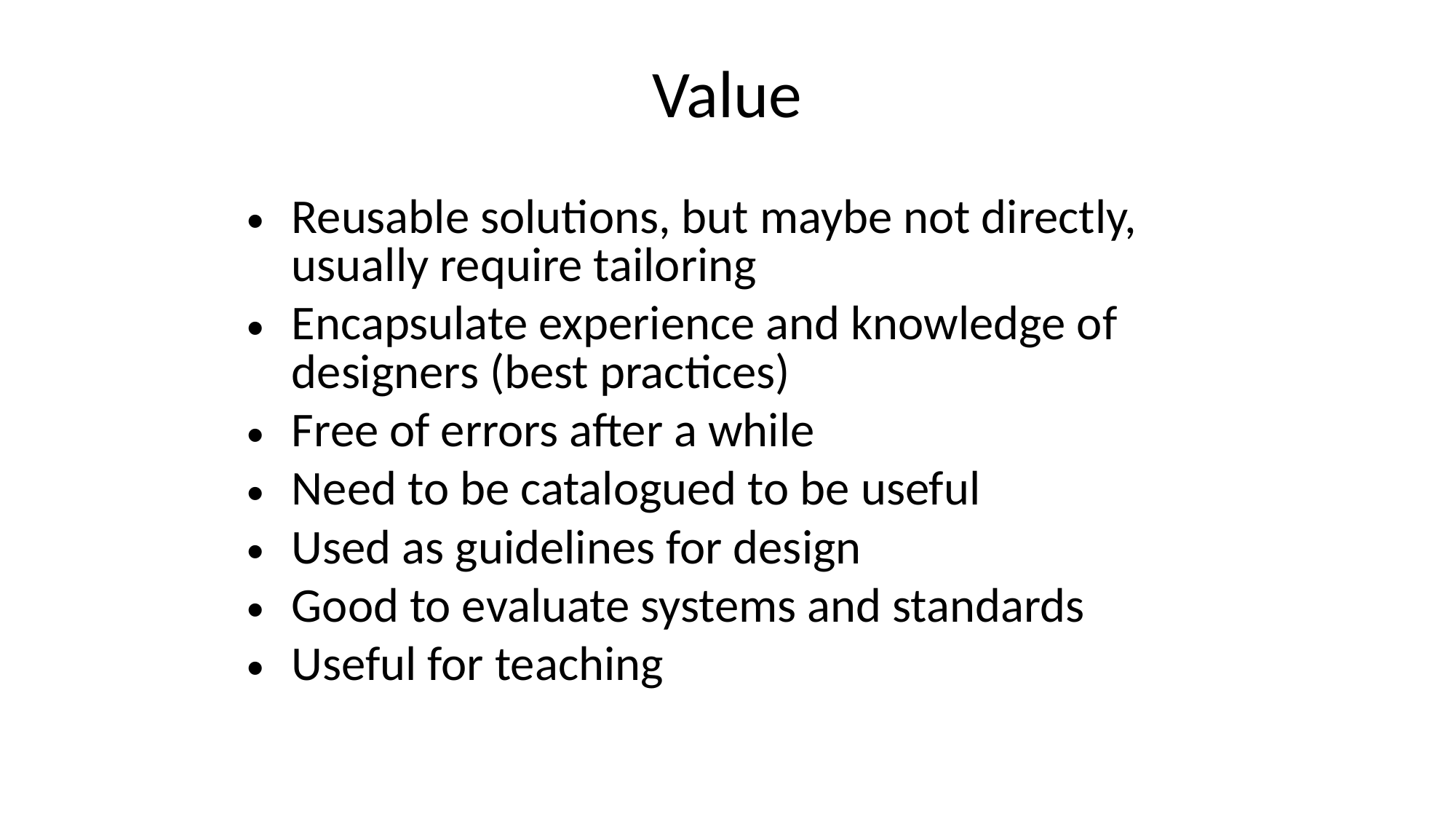

Value
Reusable solutions, but maybe not directly, usually require tailoring
Encapsulate experience and knowledge of designers (best practices)
Free of errors after a while
Need to be catalogued to be useful
Used as guidelines for design
Good to evaluate systems and standards
Useful for teaching